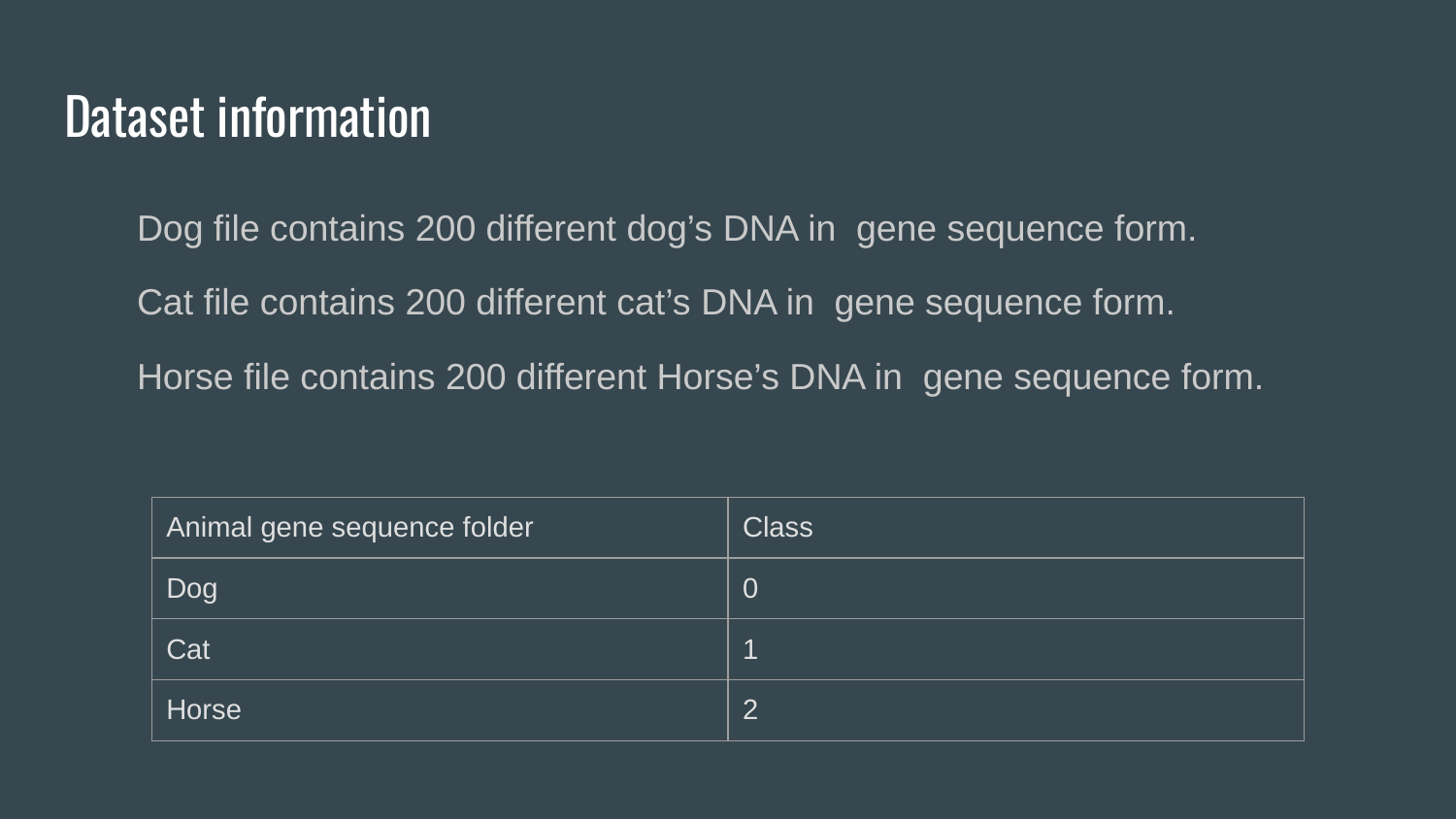

# Dataset information
Dog file contains 200 different dog’s DNA in  gene sequence form.
Cat file contains 200 different cat’s DNA in  gene sequence form.
Horse file contains 200 different Horse’s DNA in  gene sequence form.
| Animal gene sequence folder | Class |
| --- | --- |
| Dog | 0 |
| Cat | 1 |
| Horse | 2 |